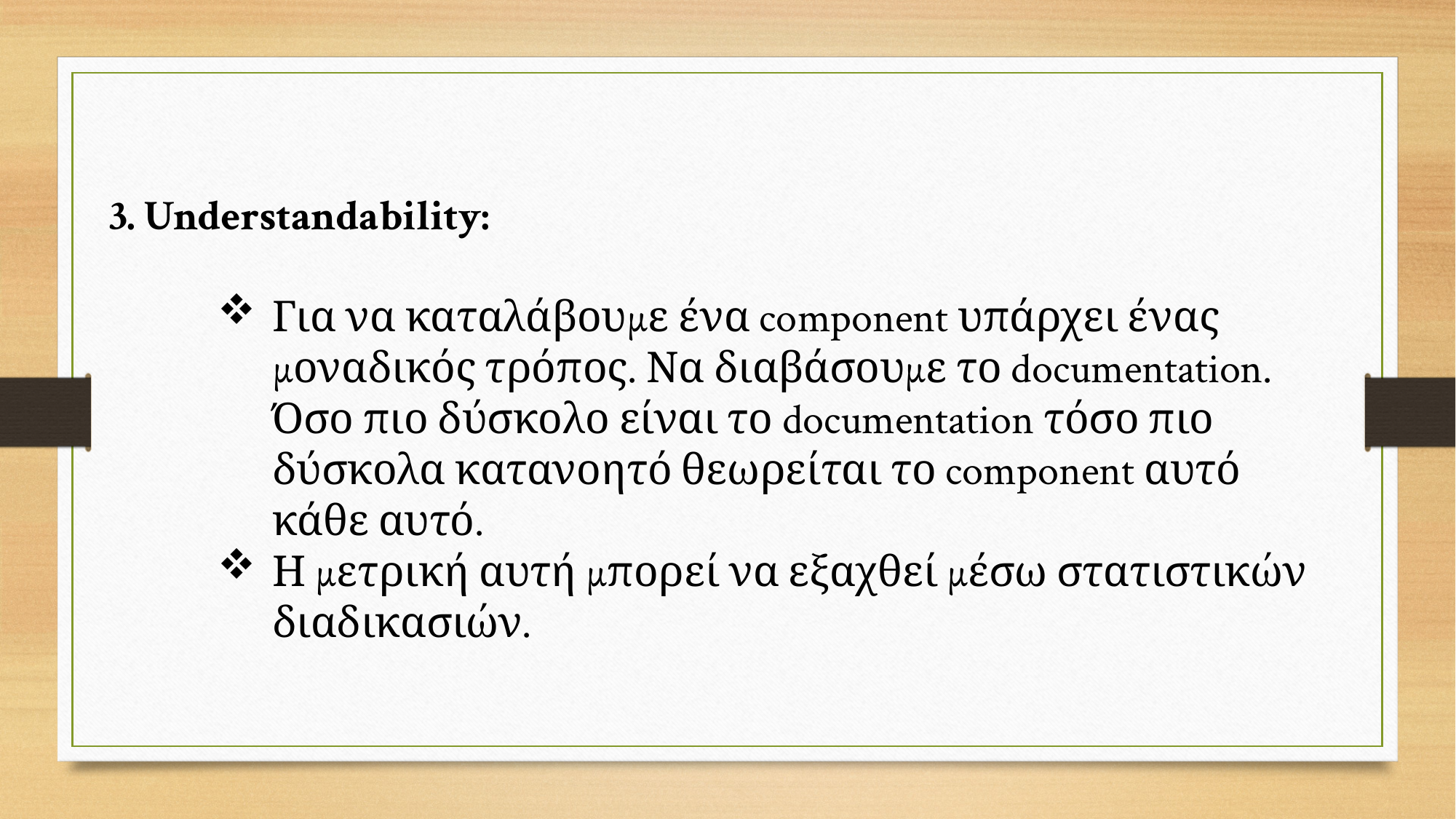

3. Understandability:

Για να καταλάβουμε ένα component υπάρχει ένας μοναδικός τρόπος. Να διαβάσουμε το documentation. Όσο πιο δύσκολο είναι το documentation τόσο πιο δύσκολα κατανοητό θεωρείται το component αυτό κάθε αυτό.
Η μετρική αυτή μπορεί να εξαχθεί μέσω στατιστικών διαδικασιών.